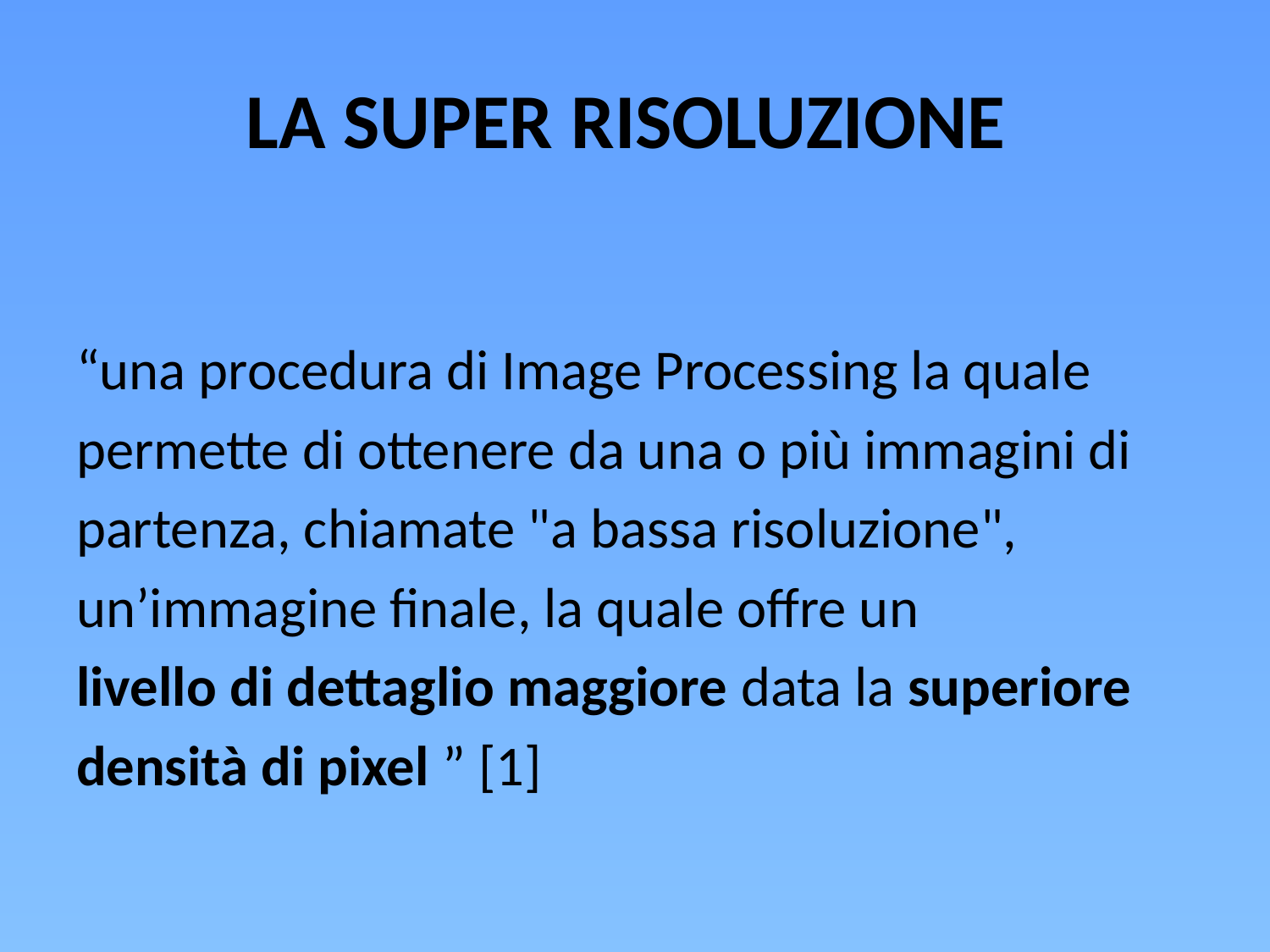

# LA SUPER RISOLUZIONE
“una procedura di Image Processing la quale
permette di ottenere da una o più immagini di
partenza, chiamate "a bassa risoluzione",
un’immagine finale, la quale offre un
livello di dettaglio maggiore data la superiore
densità di pixel ” [1]